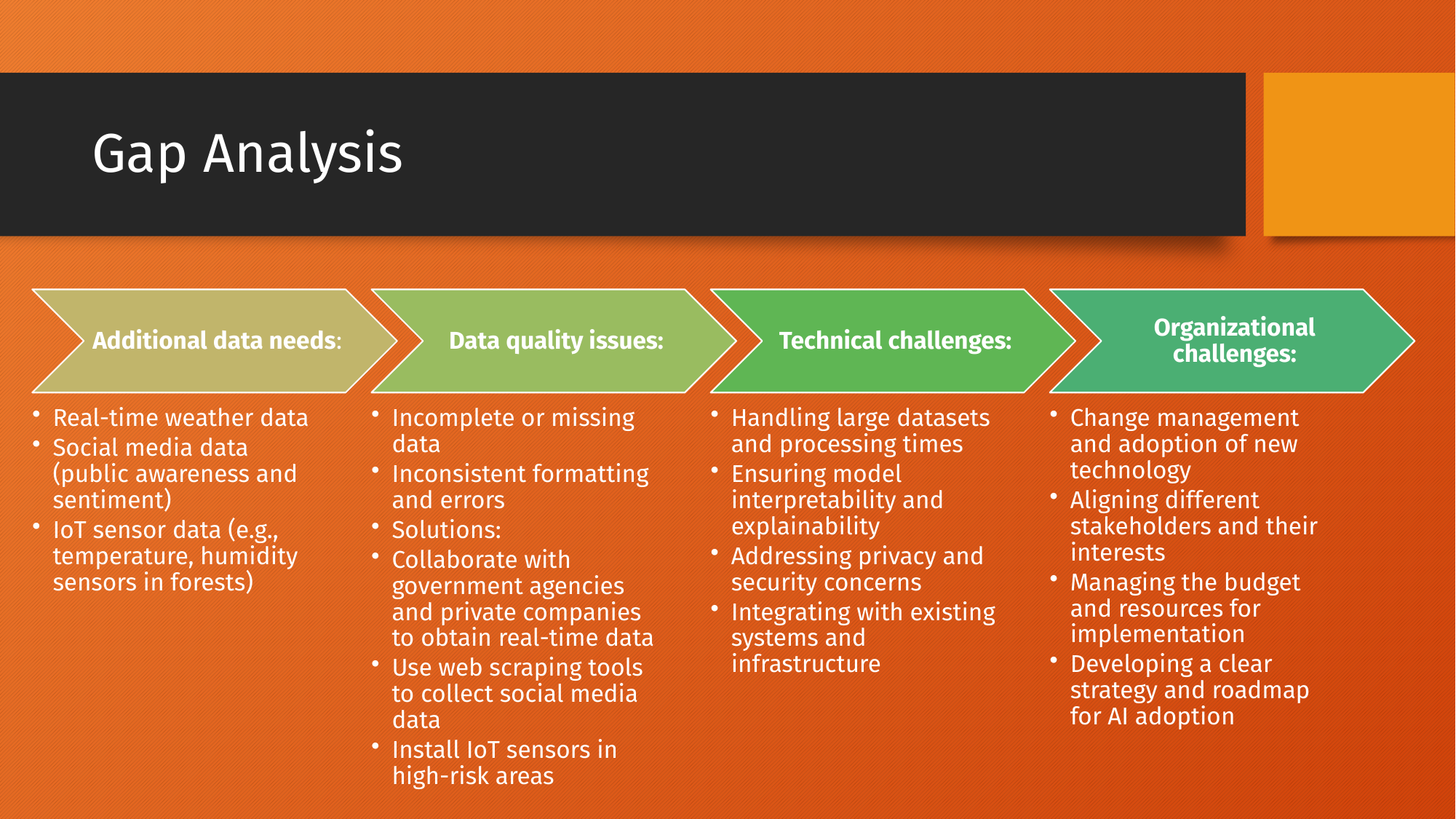

# Gap Analysis
Additional data needs:
Real-time weather data
Social media data (public awareness and sentiment)
IoT sensor data (e.g., temperature, humidity sensors in forests)
Data quality issues:
Incomplete or missing data
Inconsistent formatting and errors
Solutions:
Collaborate with government agencies and private companies to obtain real-time data
Use web scraping tools to collect social media data
Install IoT sensors in high-risk areas
Technical challenges:
Handling large datasets and processing times
Ensuring model interpretability and explainability
Addressing privacy and security concerns
Integrating with existing systems and infrastructure
Organizational challenges:
Change management and adoption of new technology
Aligning different stakeholders and their interests
Managing the budget and resources for implementation
Developing a clear strategy and roadmap for AI adoption